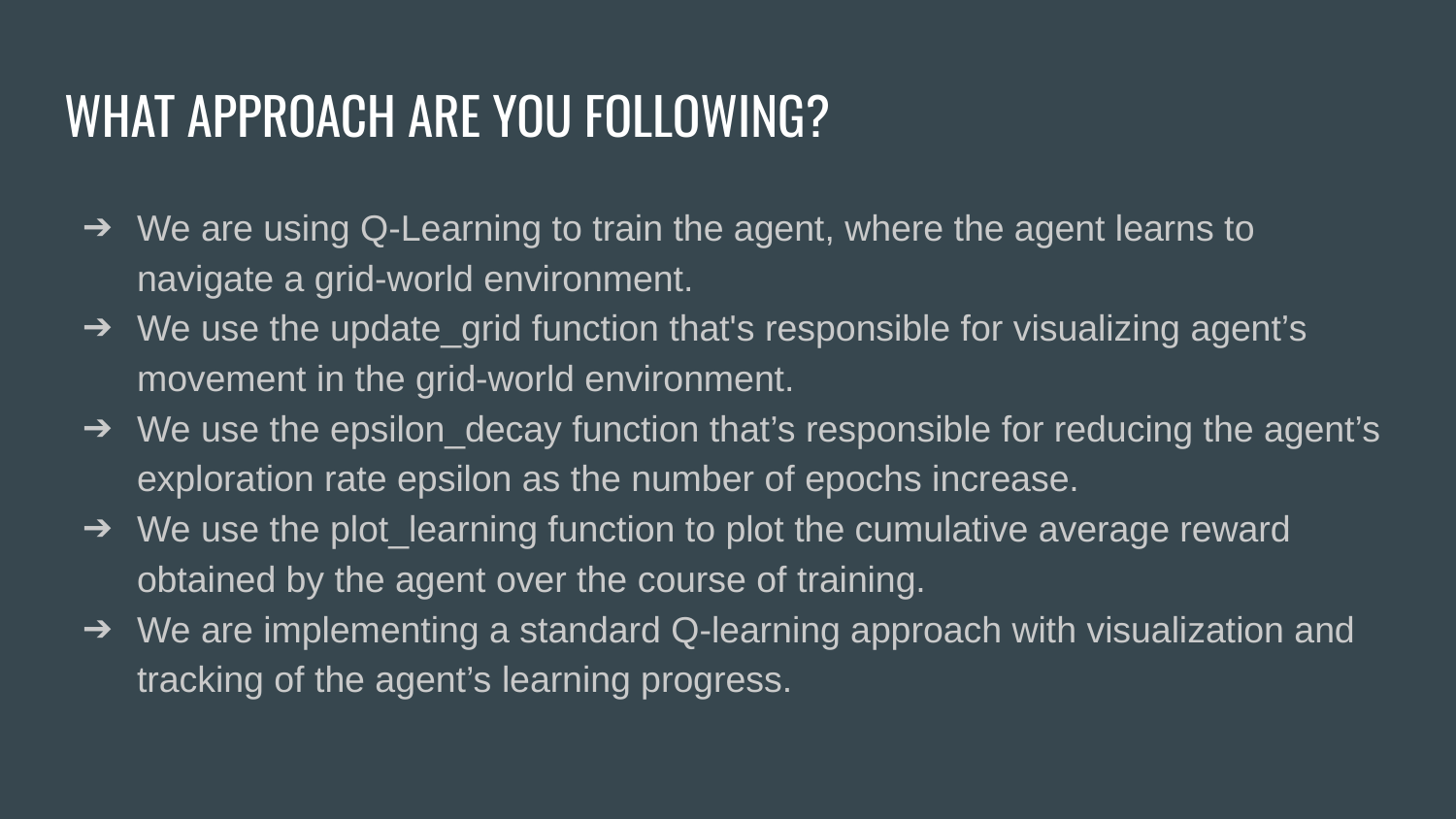

# WHAT APPROACH ARE YOU FOLLOWING?
We are using Q-Learning to train the agent, where the agent learns to navigate a grid-world environment.
We use the update_grid function that's responsible for visualizing agent’s movement in the grid-world environment.
We use the epsilon_decay function that’s responsible for reducing the agent’s exploration rate epsilon as the number of epochs increase.
We use the plot_learning function to plot the cumulative average reward obtained by the agent over the course of training.
We are implementing a standard Q-learning approach with visualization and tracking of the agent’s learning progress.